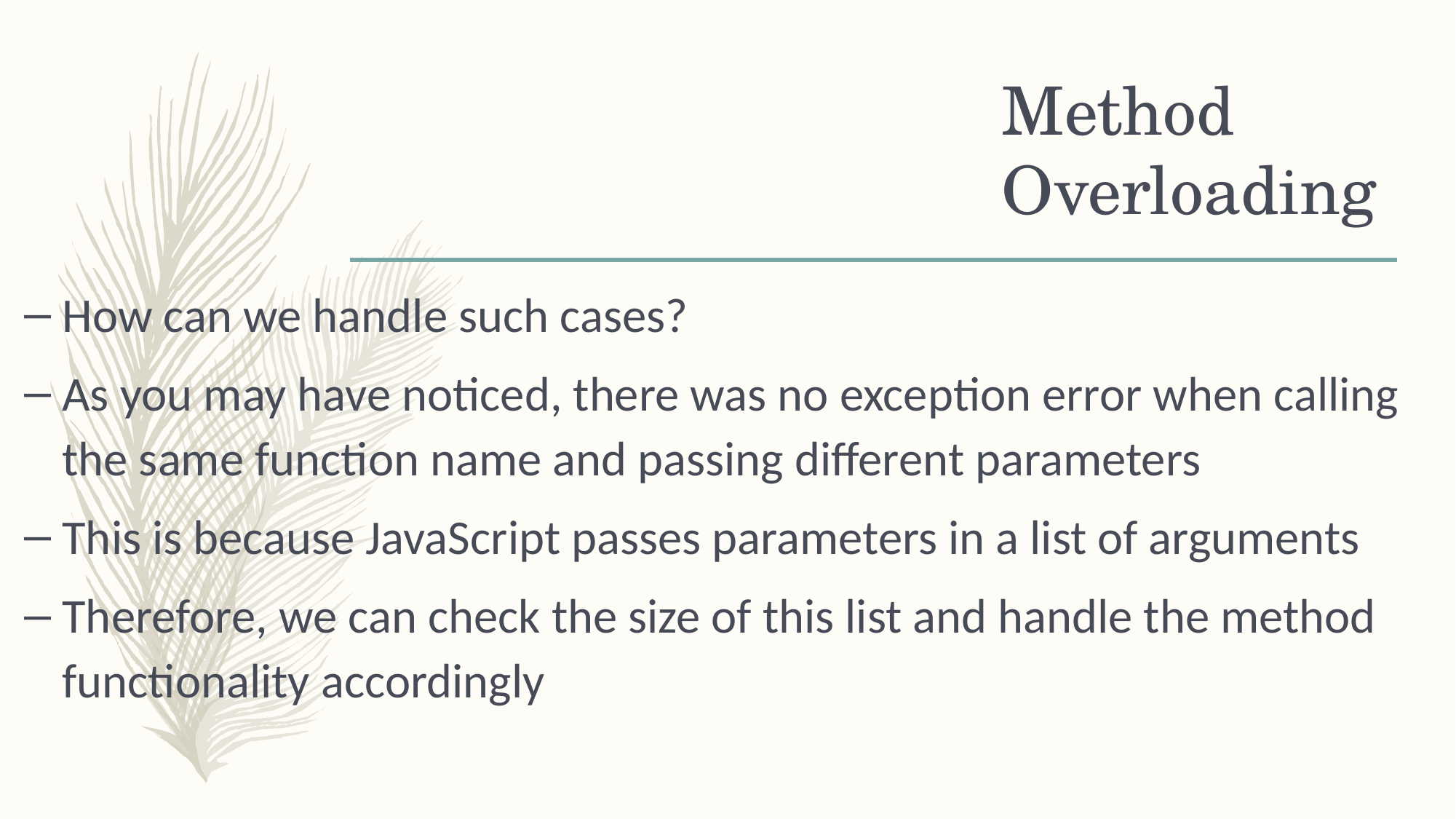

# Method Overloading
How can we handle such cases?
As you may have noticed, there was no exception error when calling the same function name and passing different parameters
This is because JavaScript passes parameters in a list of arguments
Therefore, we can check the size of this list and handle the method functionality accordingly